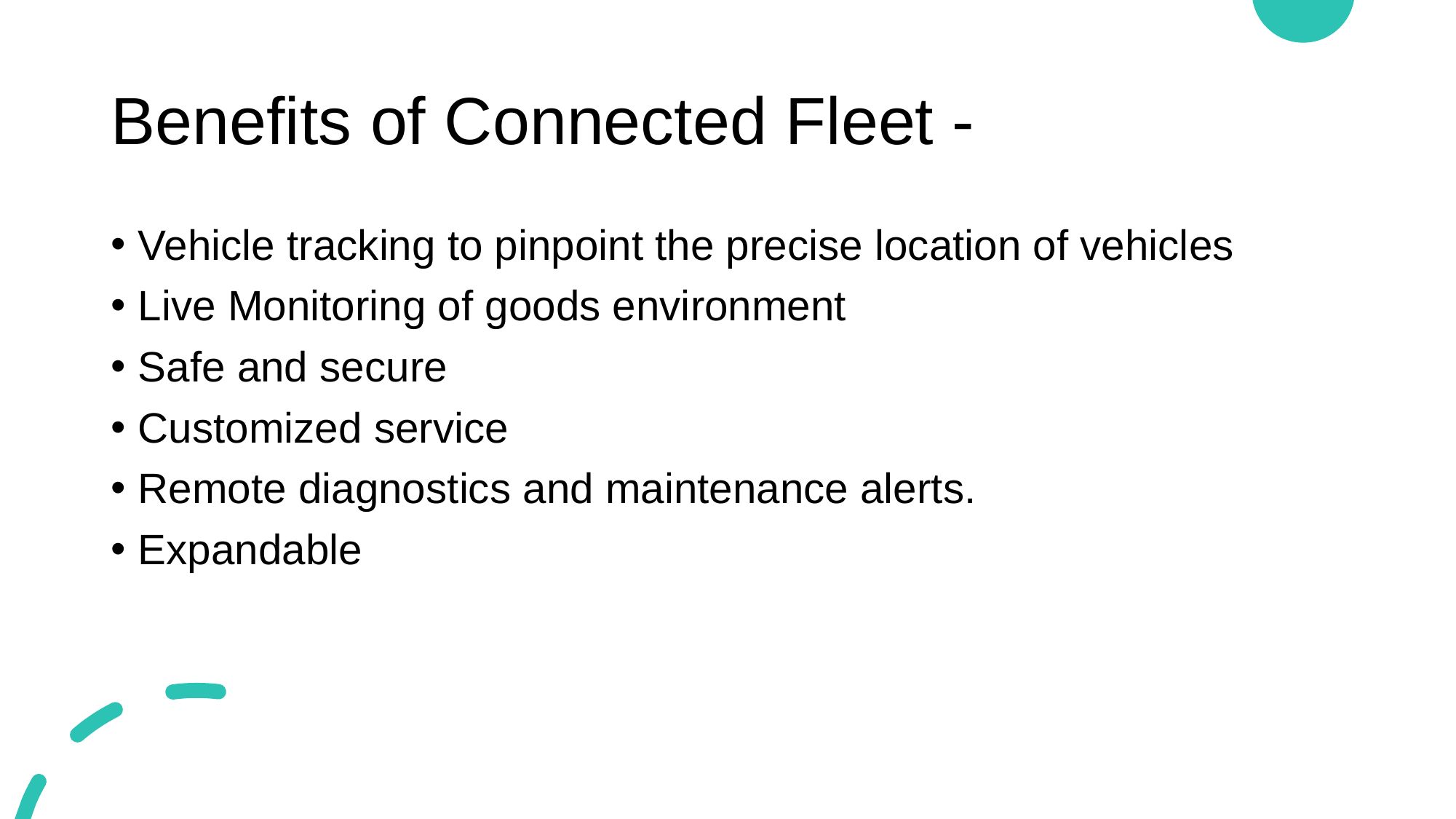

# Benefits of Connected Fleet -
Vehicle tracking to pinpoint the precise location of vehicles
Live Monitoring of goods environment
Safe and secure
Customized service
Remote diagnostics and maintenance alerts.
Expandable